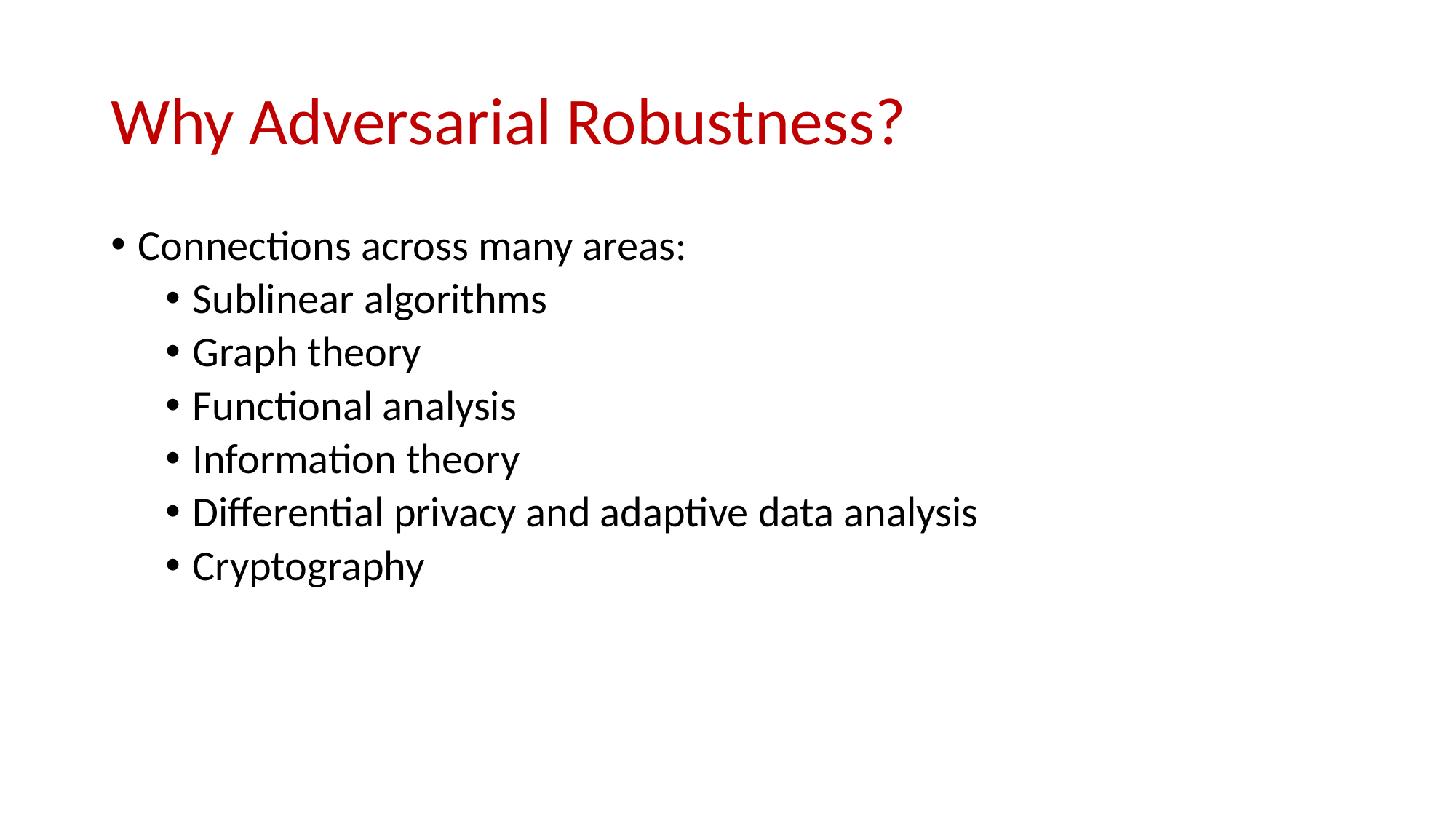

# Why Adversarial Robustness?
Connections across many areas:
Sublinear algorithms
Graph theory
Functional analysis
Information theory
Differential privacy and adaptive data analysis
Cryptography